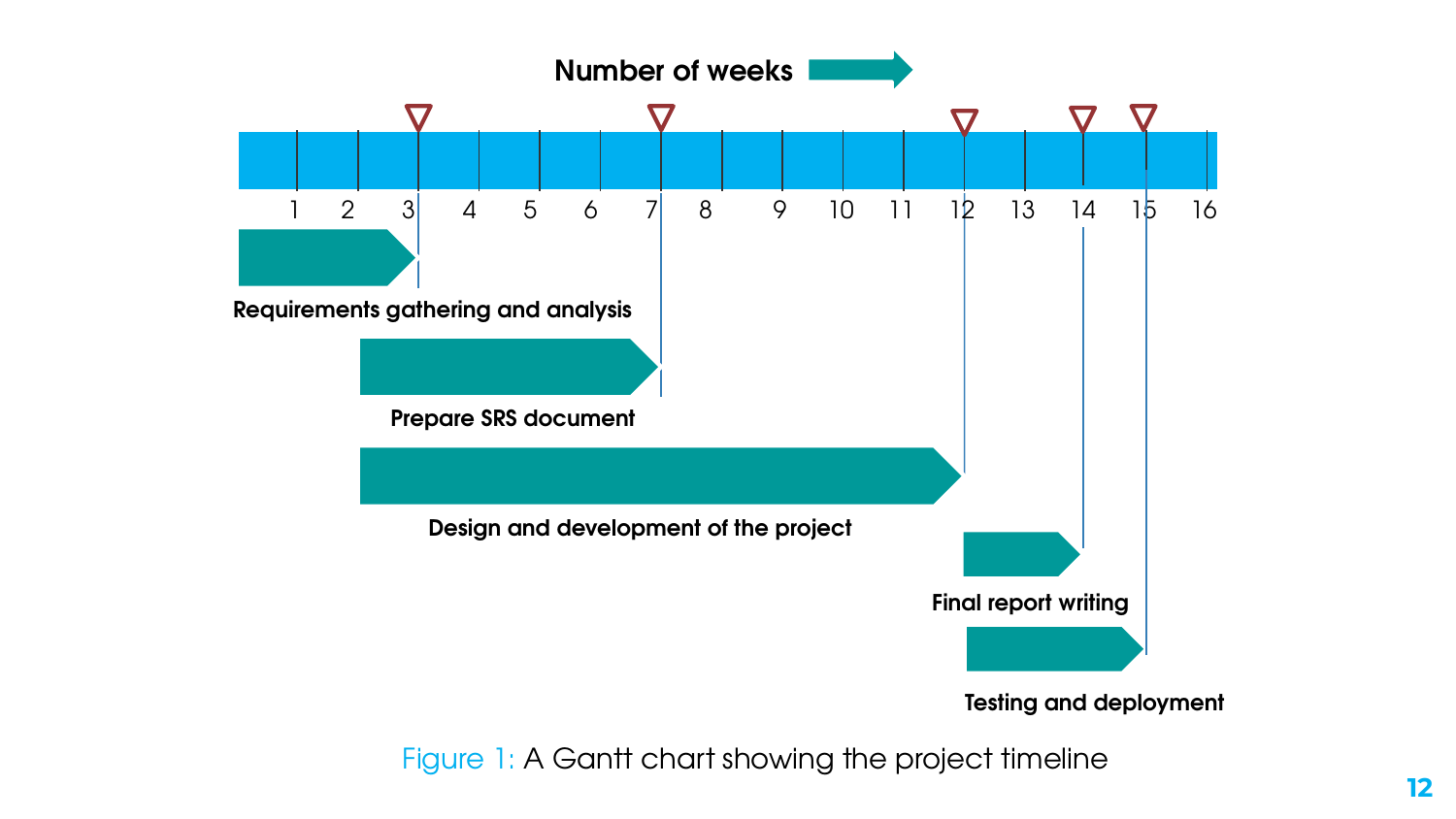

Number of weeks

1      2       3       4       5       6       7      8         9      10     11     12     13     14     15     16

 Requirements gathering and analysis

Prepare SRS document

Design and development of the project

Final report writing

Testing and deployment
           Figure 1: A Gantt chart showing the project timeline
12